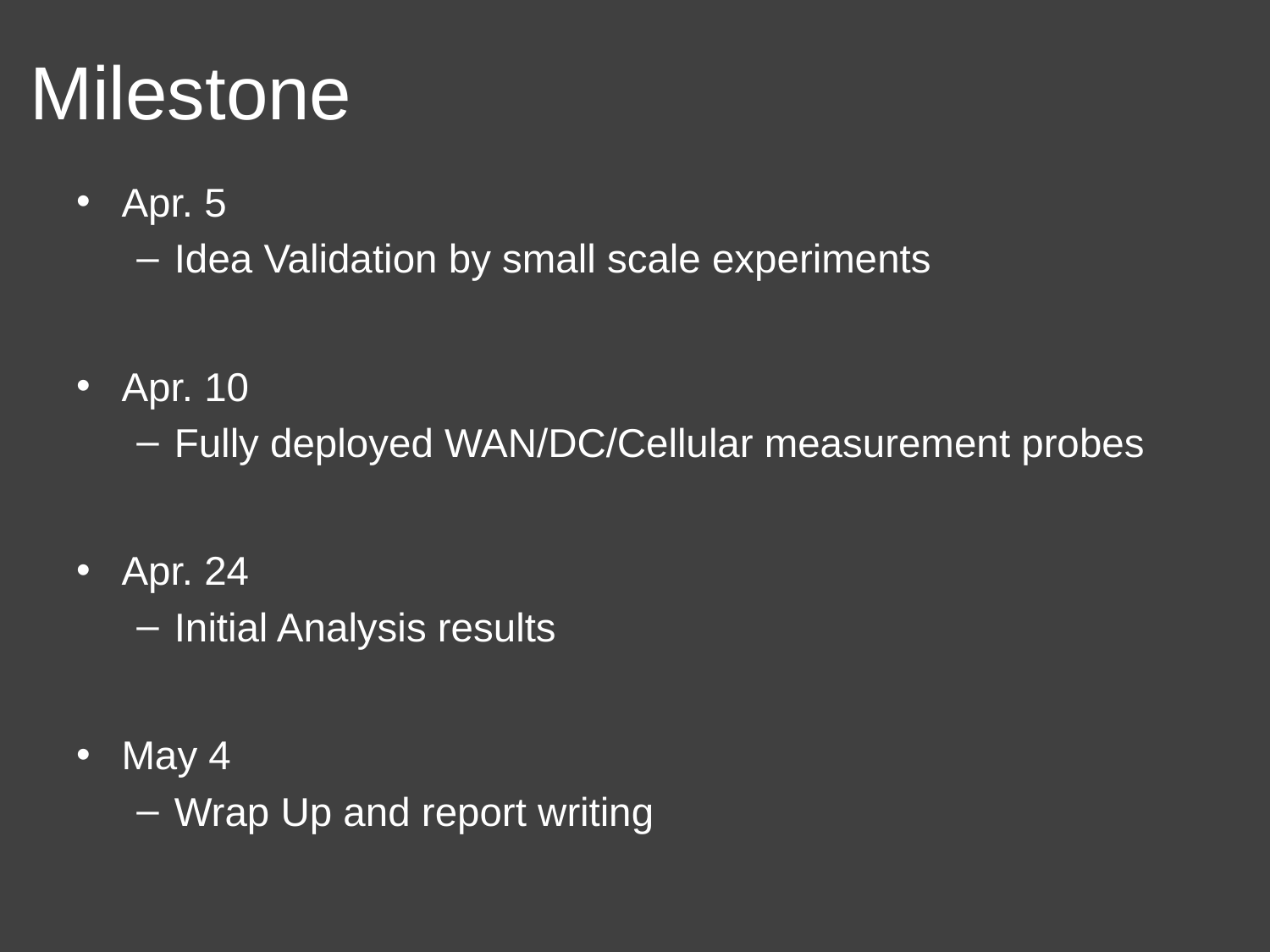

# Milestone
Apr. 5
Idea Validation by small scale experiments

Apr. 10
Fully deployed WAN/DC/Cellular measurement probes

Apr. 24
Initial Analysis results

May 4
Wrap Up and report writing